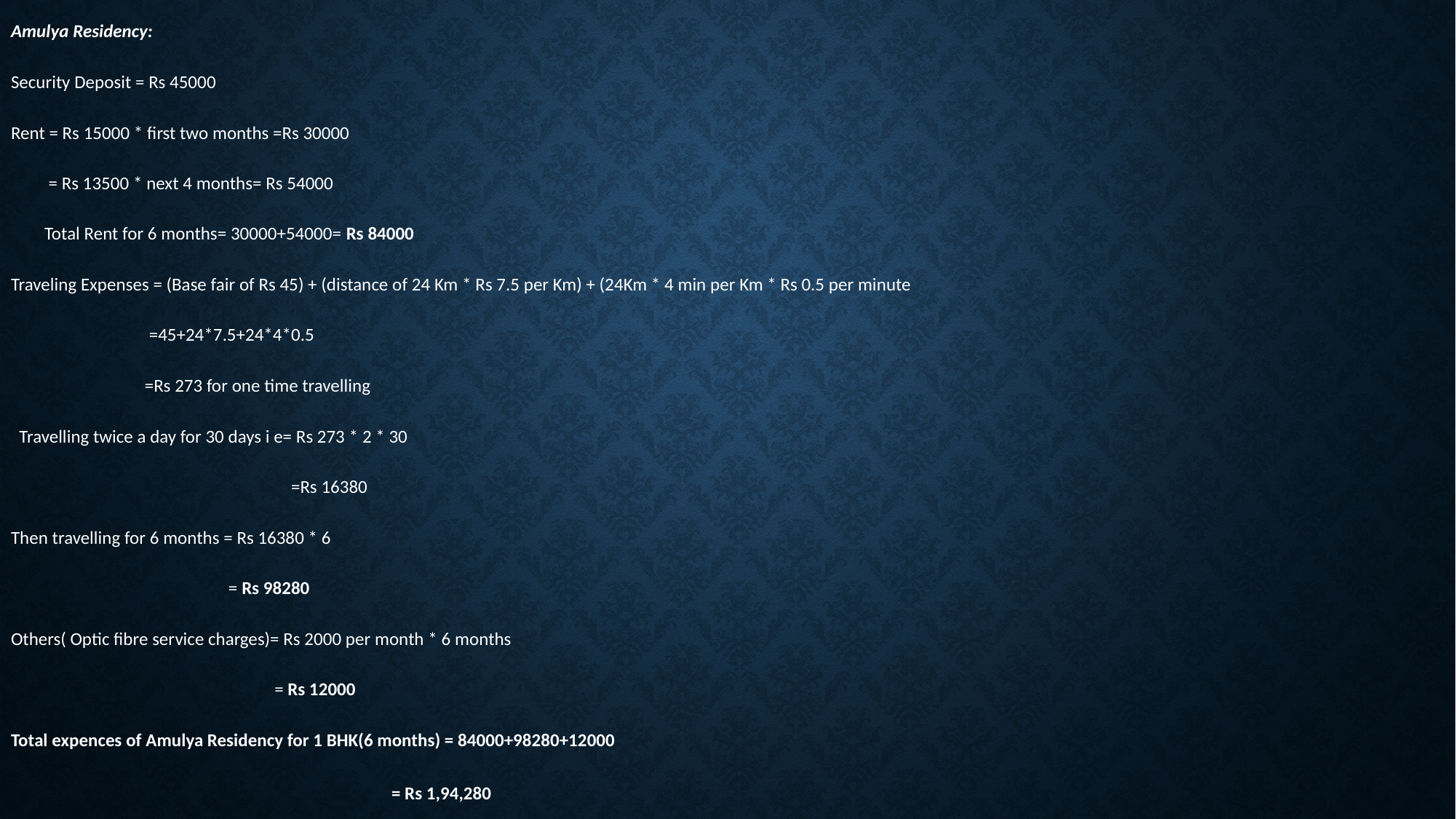

Amulya Residency:
Security Deposit = Rs 45000
Rent = Rs 15000 * first two months =Rs 30000
         = Rs 13500 * next 4 months= Rs 54000
        Total Rent for 6 months= 30000+54000= Rs 84000
Traveling Expenses = (Base fair of Rs 45) + (distance of 24 Km * Rs 7.5 per Km) + (24Km * 4 min per Km * Rs 0.5 per minute
                                 =45+24*7.5+24*4*0.5
                                =Rs 273 for one time travelling
  Travelling twice a day for 30 days i e= Rs 273 * 2 * 30
                                                                   =Rs 16380
Then travelling for 6 months = Rs 16380 * 6
                                                    = Rs 98280
Others( Optic fibre service charges)= Rs 2000 per month * 6 months
                                                               = Rs 12000
Total expences of Amulya Residency for 1 BHK(6 months) = 84000+98280+12000
                                                                                           = Rs 1,94,280